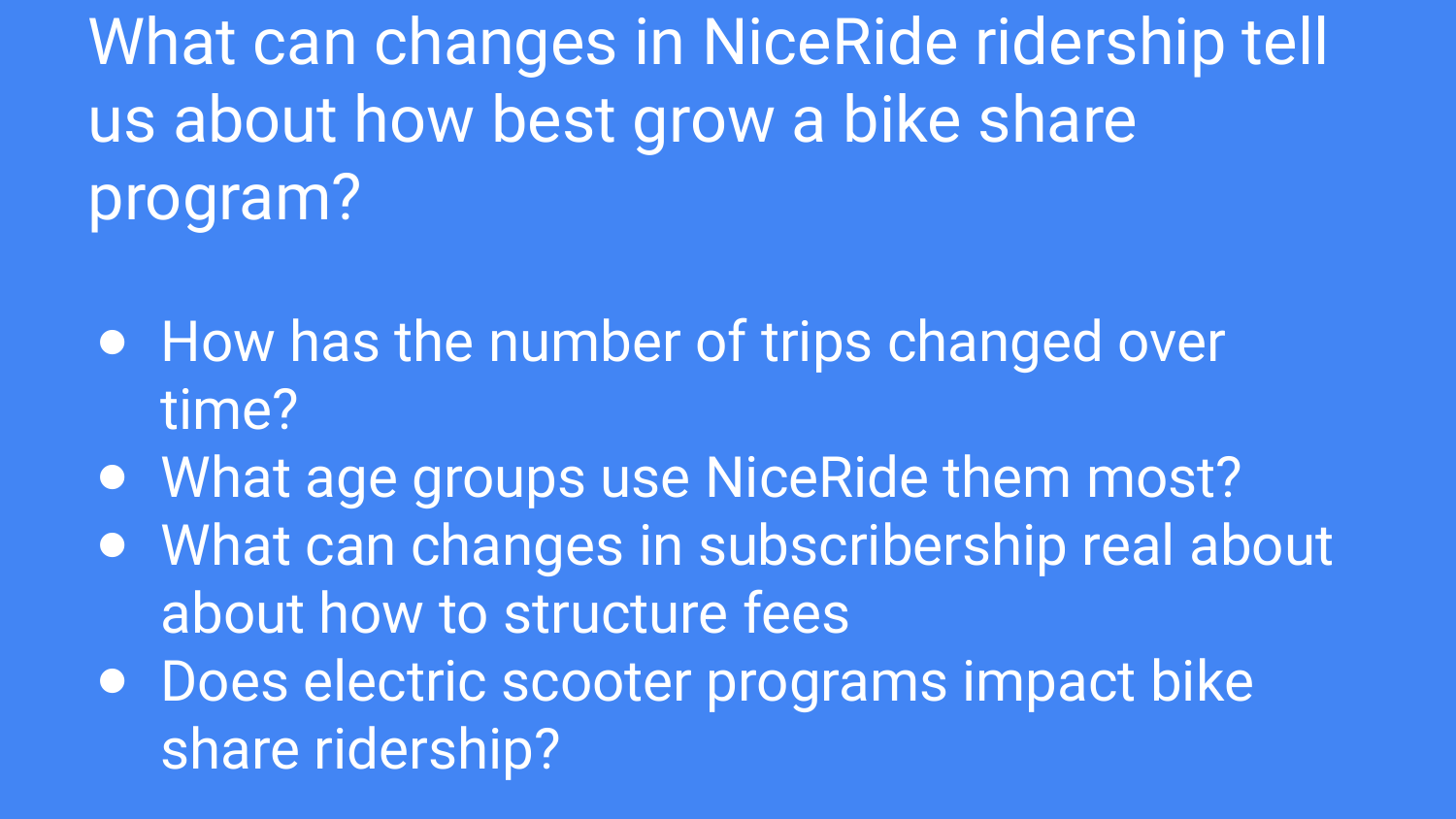

# What can changes in NiceRide ridership tell us about how best grow a bike share program?

How has the number of trips changed over time?
What age groups use NiceRide them most?
What can changes in subscribership real about about how to structure fees
Does electric scooter programs impact bike share ridership?